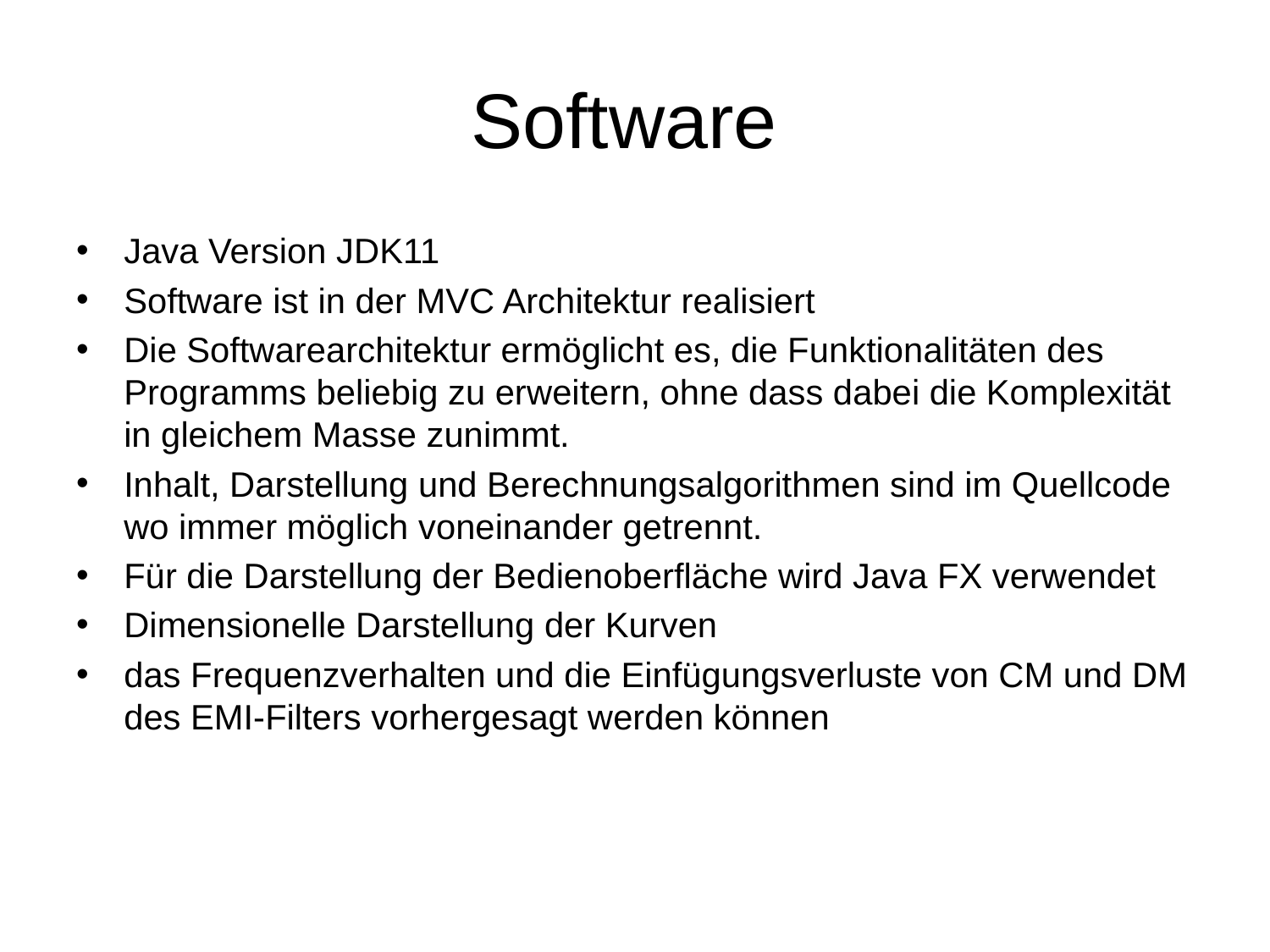

# Software
Java Version JDK11
Software ist in der MVC Architektur realisiert
Die Softwarearchitektur ermöglicht es, die Funktionalitäten des Programms beliebig zu erweitern, ohne dass dabei die Komplexität in gleichem Masse zunimmt.
Inhalt, Darstellung und Berechnungsalgorithmen sind im Quellcode wo immer möglich voneinander getrennt.
Für die Darstellung der Bedienoberfläche wird Java FX verwendet
Dimensionelle Darstellung der Kurven
das Frequenzverhalten und die Einfügungsverluste von CM und DM des EMI-Filters vorhergesagt werden können